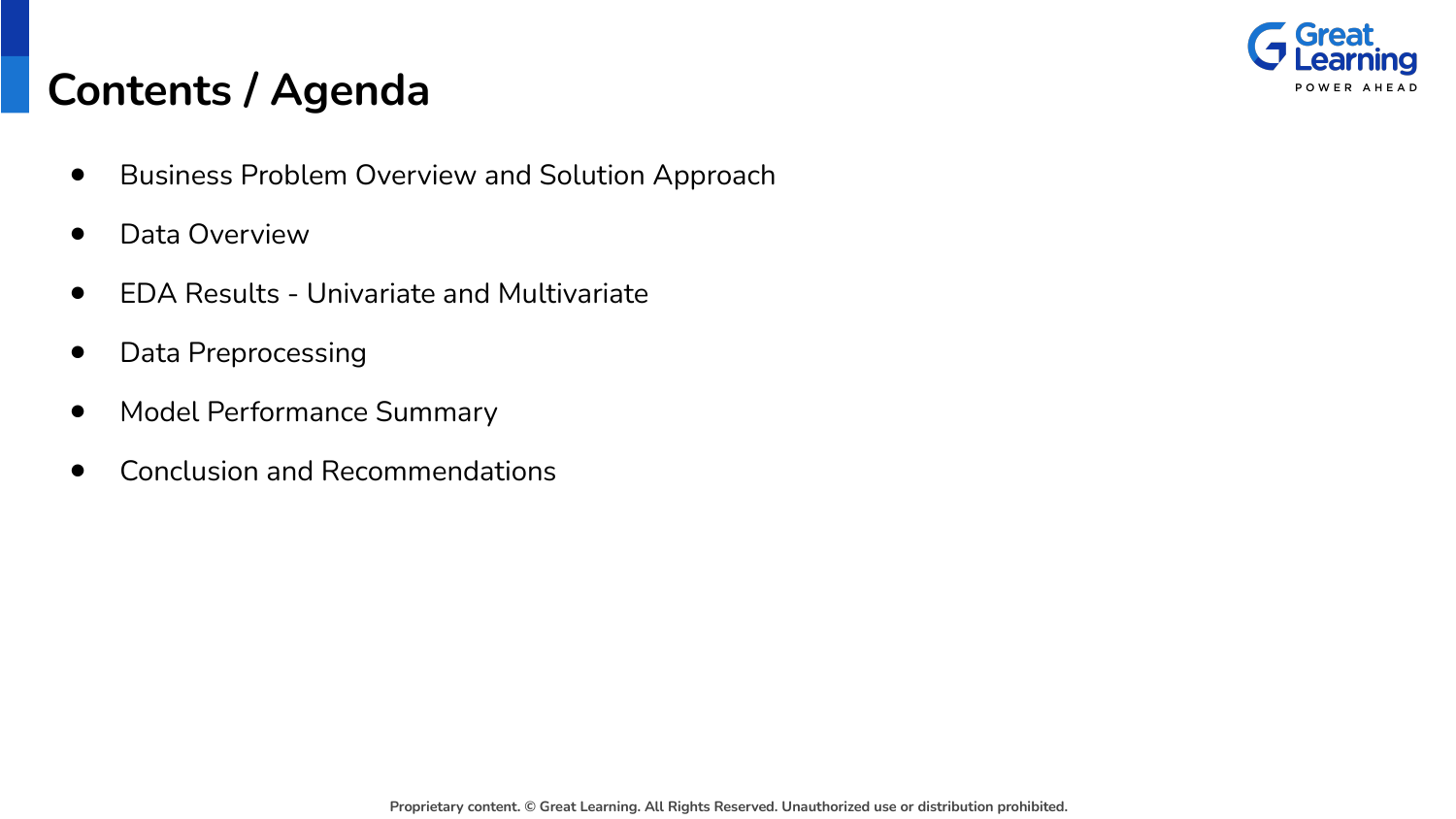

# Contents / Agenda
Business Problem Overview and Solution Approach
Data Overview
EDA Results - Univariate and Multivariate
Data Preprocessing
Model Performance Summary
Conclusion and Recommendations